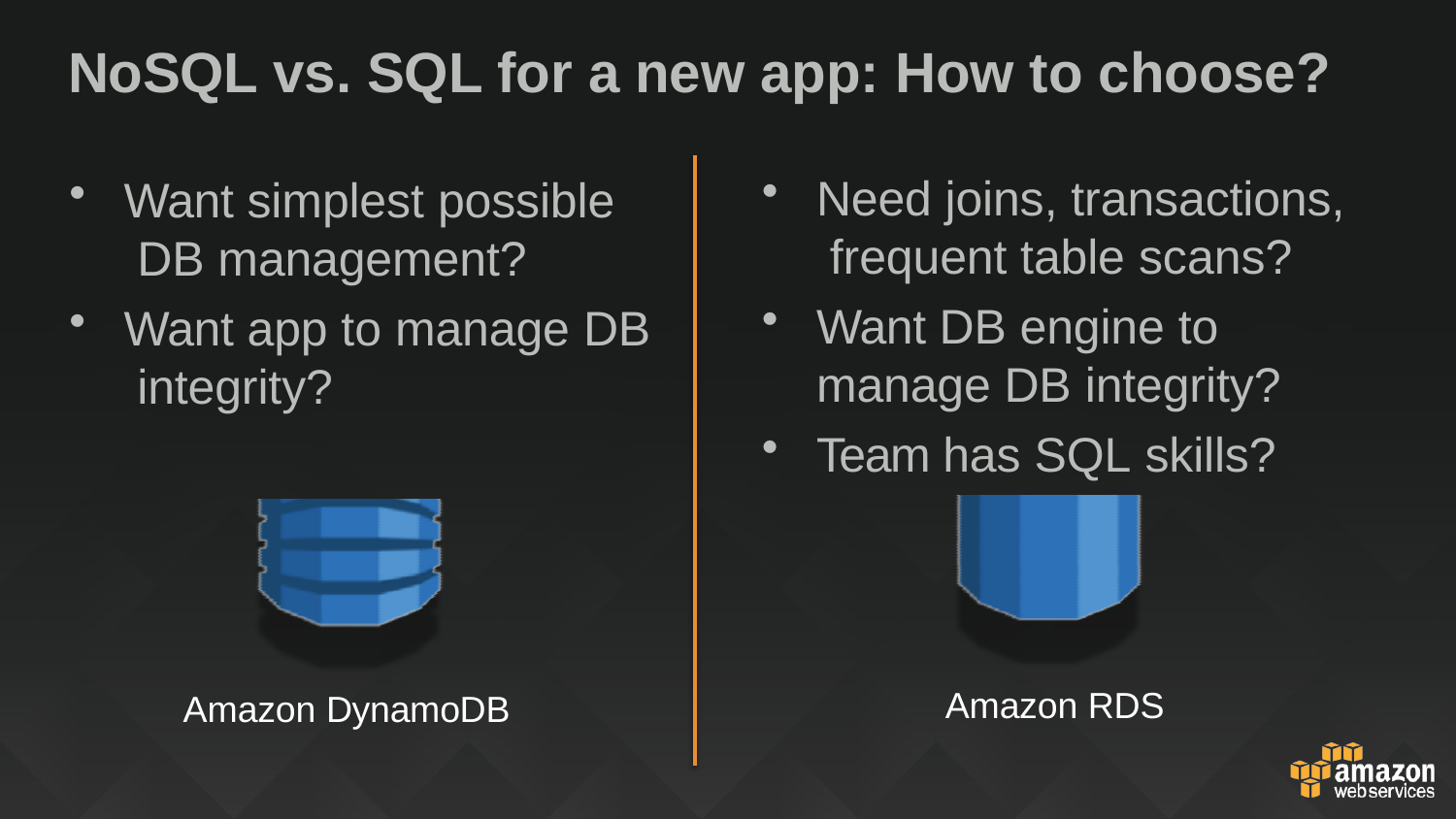

# NoSQL vs. SQL for a new app: How to choose?

Need joins, transactions,  frequent table scans?
Want DB engine to  manage DB integrity?
Team has SQL skills?
Want simplest possible  DB management?
Want app to manage DB  integrity?

Amazon RDS
Amazon DynamoDB